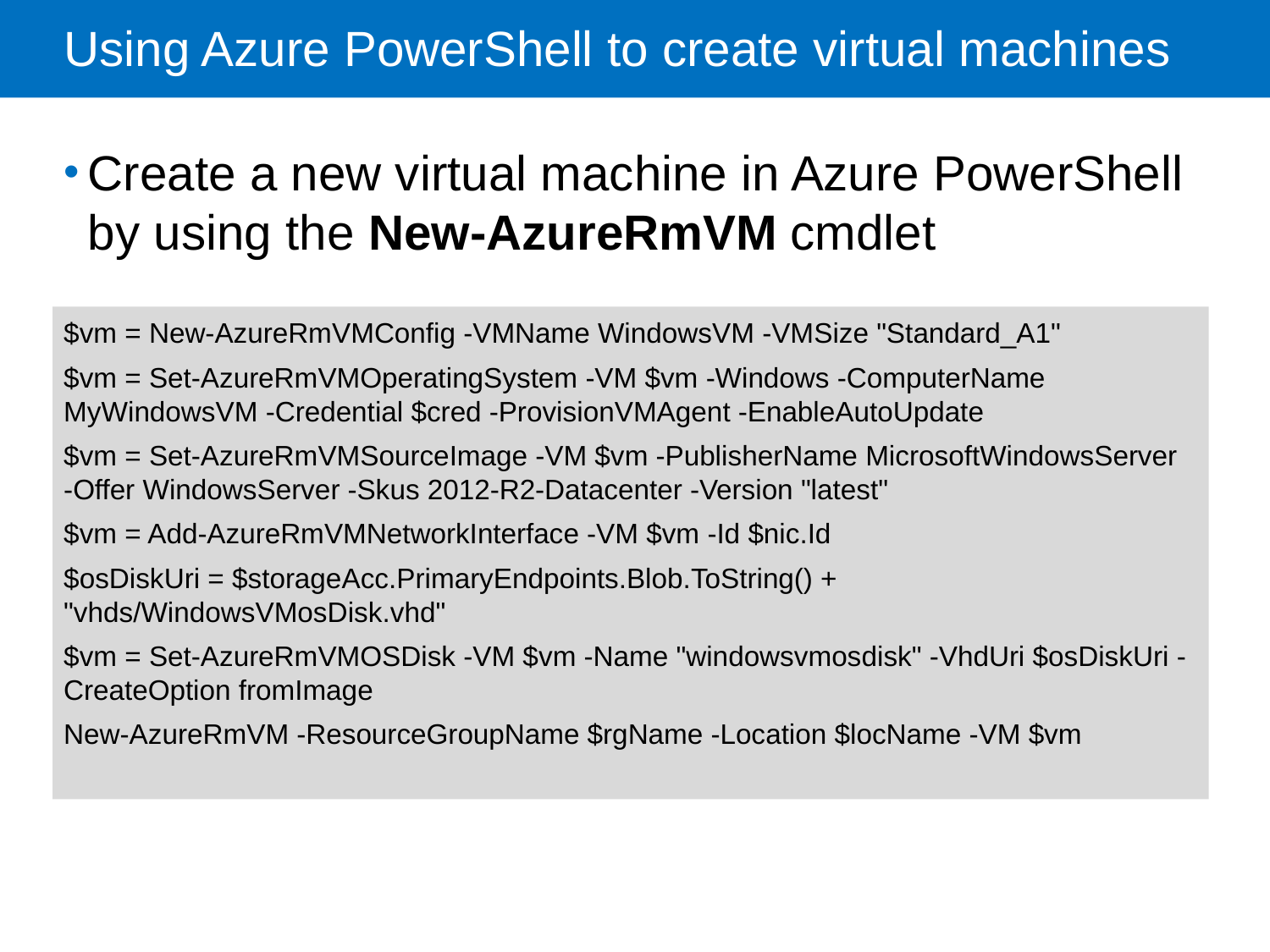

# Using Azure PowerShell to create virtual machines
Create a new virtual machine in Azure PowerShell by using the New-AzureRmVM cmdlet

$vm = New-AzureRmVMConfig -VMName WindowsVM -VMSize "Standard_A1"
$vm = Set-AzureRmVMOperatingSystem -VM $vm -Windows -ComputerName MyWindowsVM -Credential $cred -ProvisionVMAgent -EnableAutoUpdate
$vm = Set-AzureRmVMSourceImage -VM $vm -PublisherName MicrosoftWindowsServer -Offer WindowsServer -Skus 2012-R2-Datacenter -Version "latest"
$vm = Add-AzureRmVMNetworkInterface -VM $vm -Id $nic.Id
$osDiskUri = $storageAcc.PrimaryEndpoints.Blob.ToString() + "vhds/WindowsVMosDisk.vhd"
$vm = Set-AzureRmVMOSDisk -VM $vm -Name "windowsvmosdisk" -VhdUri $osDiskUri -CreateOption fromImage
New-AzureRmVM -ResourceGroupName $rgName -Location $locName -VM $vm